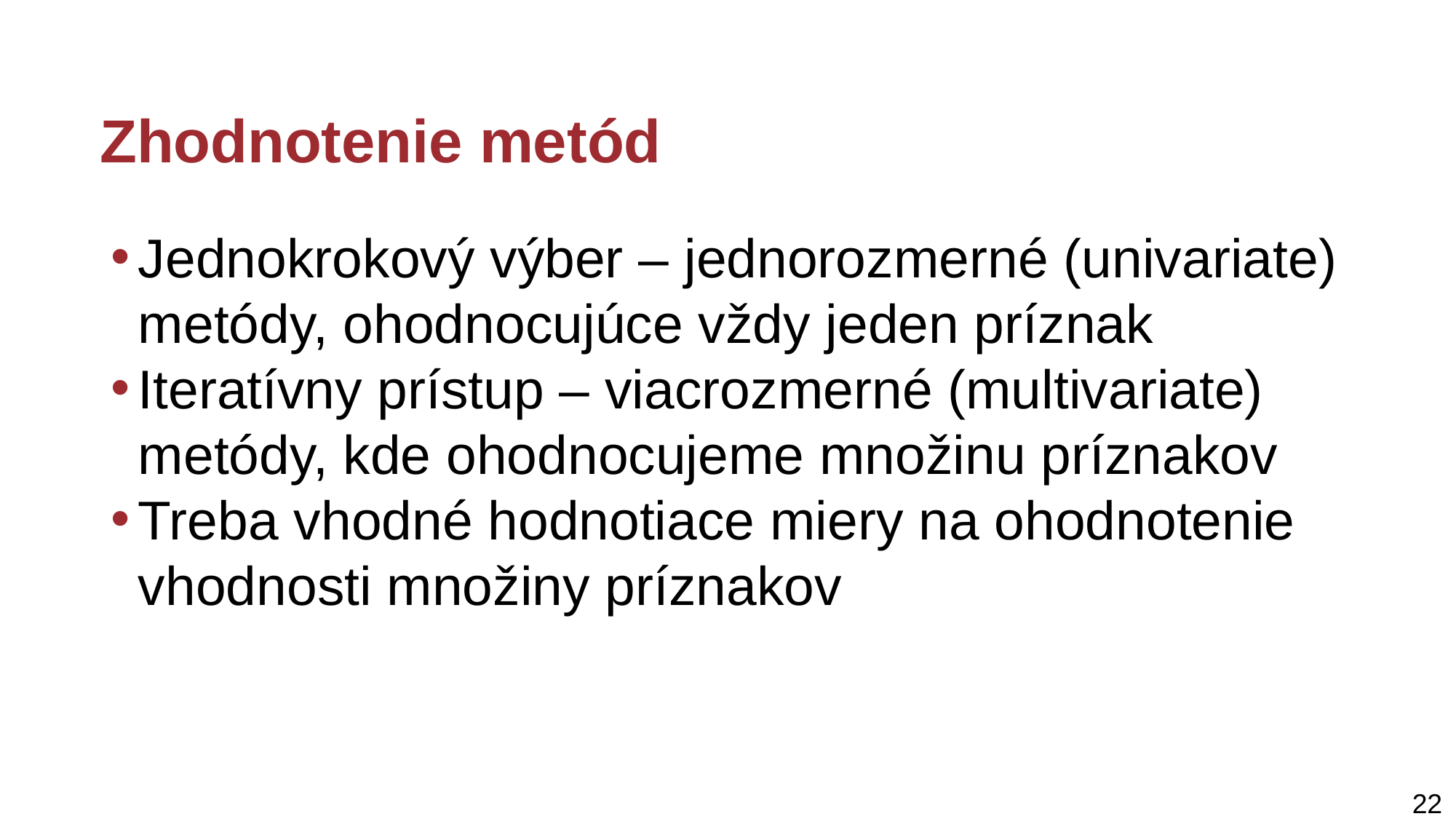

# Zhodnotenie metód
Jednokrokový výber – jednorozmerné (univariate) metódy, ohodnocujúce vždy jeden príznak
Iteratívny prístup – viacrozmerné (multivariate) metódy, kde ohodnocujeme množinu príznakov
Treba vhodné hodnotiace miery na ohodnotenie vhodnosti množiny príznakov